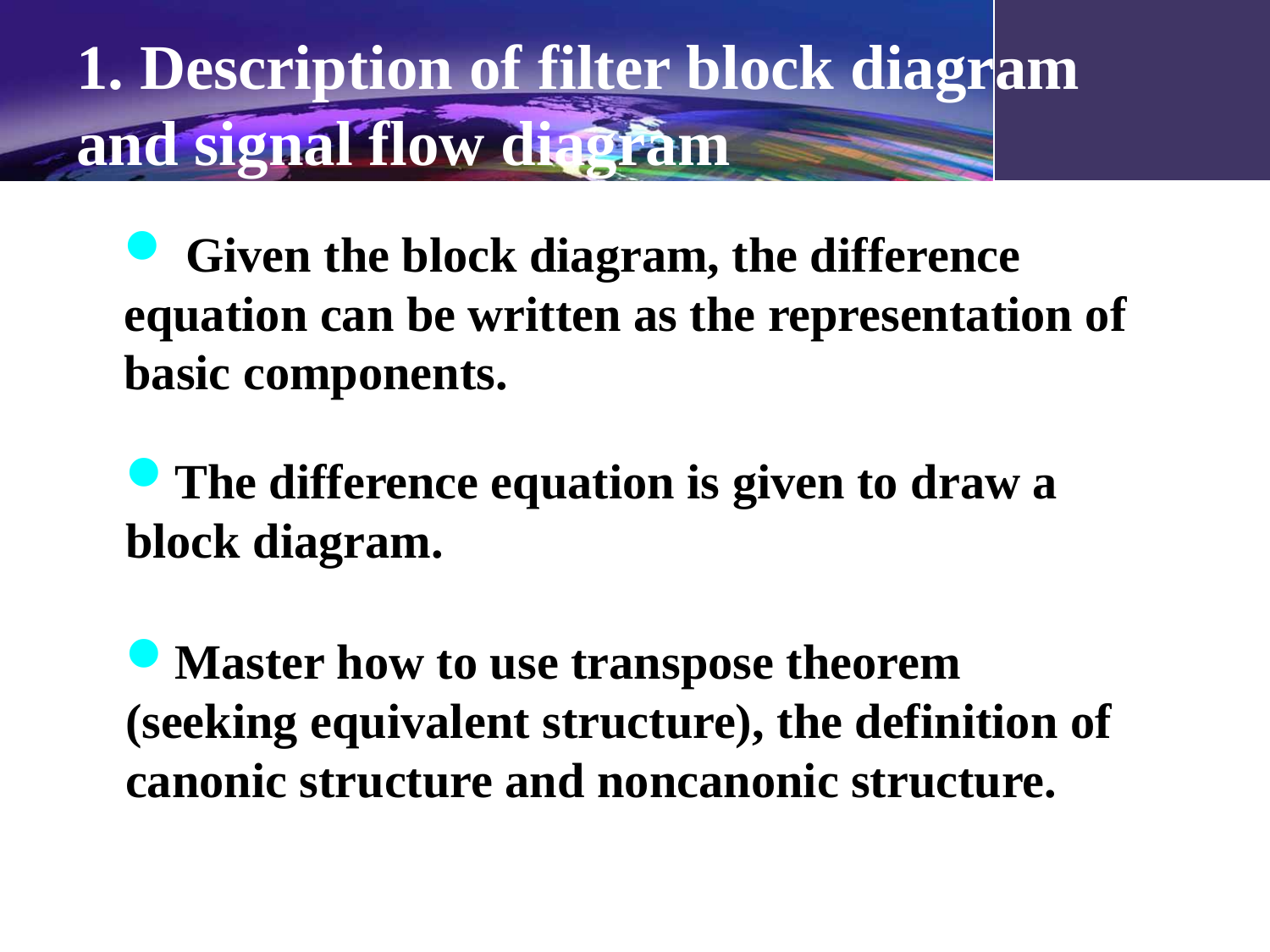

# 1. Description of filter block diagram and signal flow diagram
 Given the block diagram, the difference equation can be written as the representation of basic components.
The difference equation is given to draw a block diagram.
Master how to use transpose theorem (seeking equivalent structure), the definition of canonic structure and noncanonic structure.